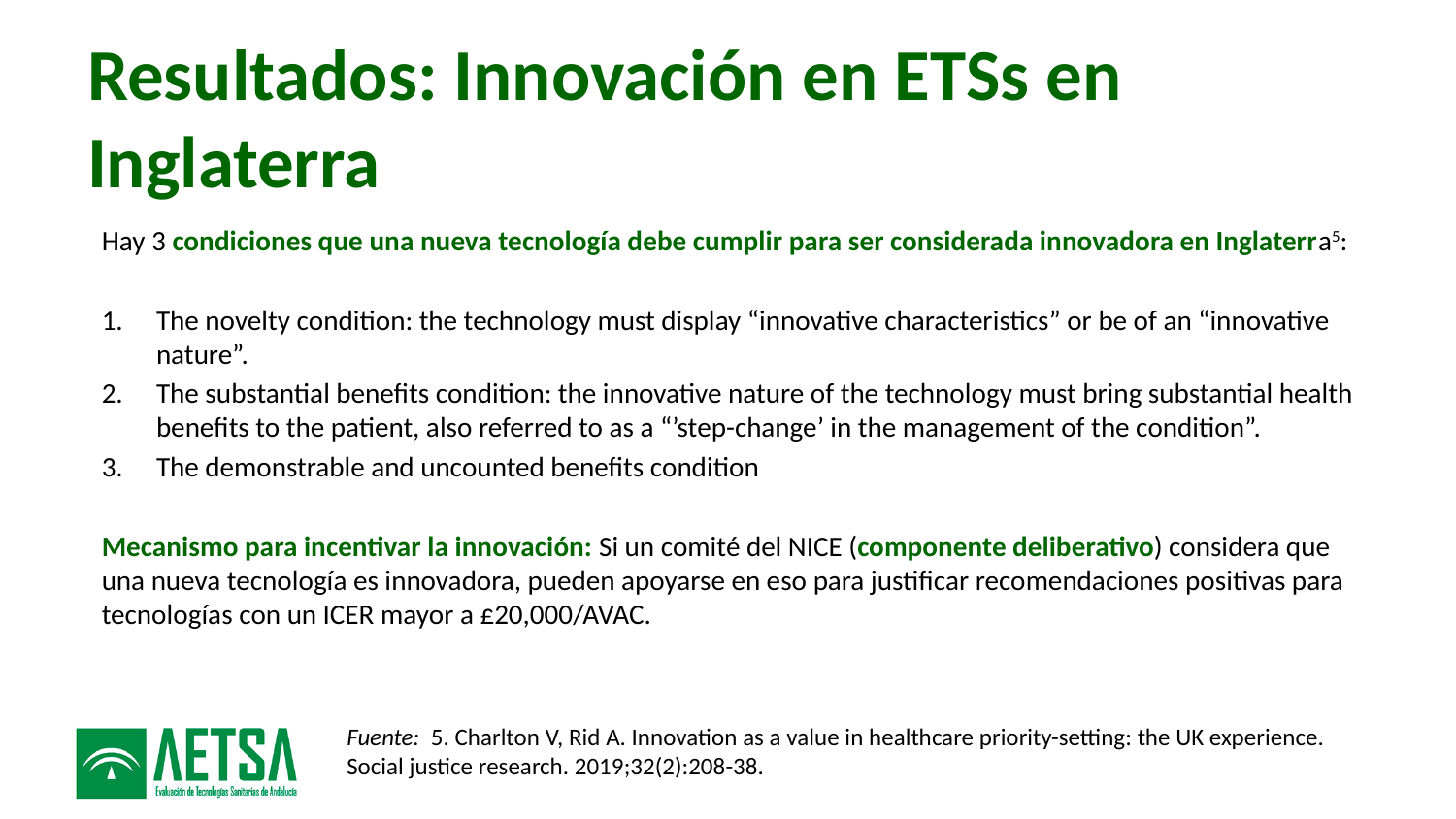

# Resultados: Innovación en ETSs en Inglaterra
Hay 3 condiciones que una nueva tecnología debe cumplir para ser considerada innovadora en Inglaterra5:

The novelty condition: the technology must display “innovative characteristics” or be of an “innovative nature”.
The substantial benefits condition: the innovative nature of the technology must bring substantial health benefits to the patient, also referred to as a “’step-change’ in the management of the condition”.
The demonstrable and uncounted benefits condition

Mecanismo para incentivar la innovación: Si un comité del NICE (componente deliberativo) considera que una nueva tecnología es innovadora, pueden apoyarse en eso para justificar recomendaciones positivas para tecnologías con un ICER mayor a £20,000/AVAC.
Fuente:  5. Charlton V, Rid A. Innovation as a value in healthcare priority-setting: the UK experience. Social justice research. 2019;32(2):208-38.